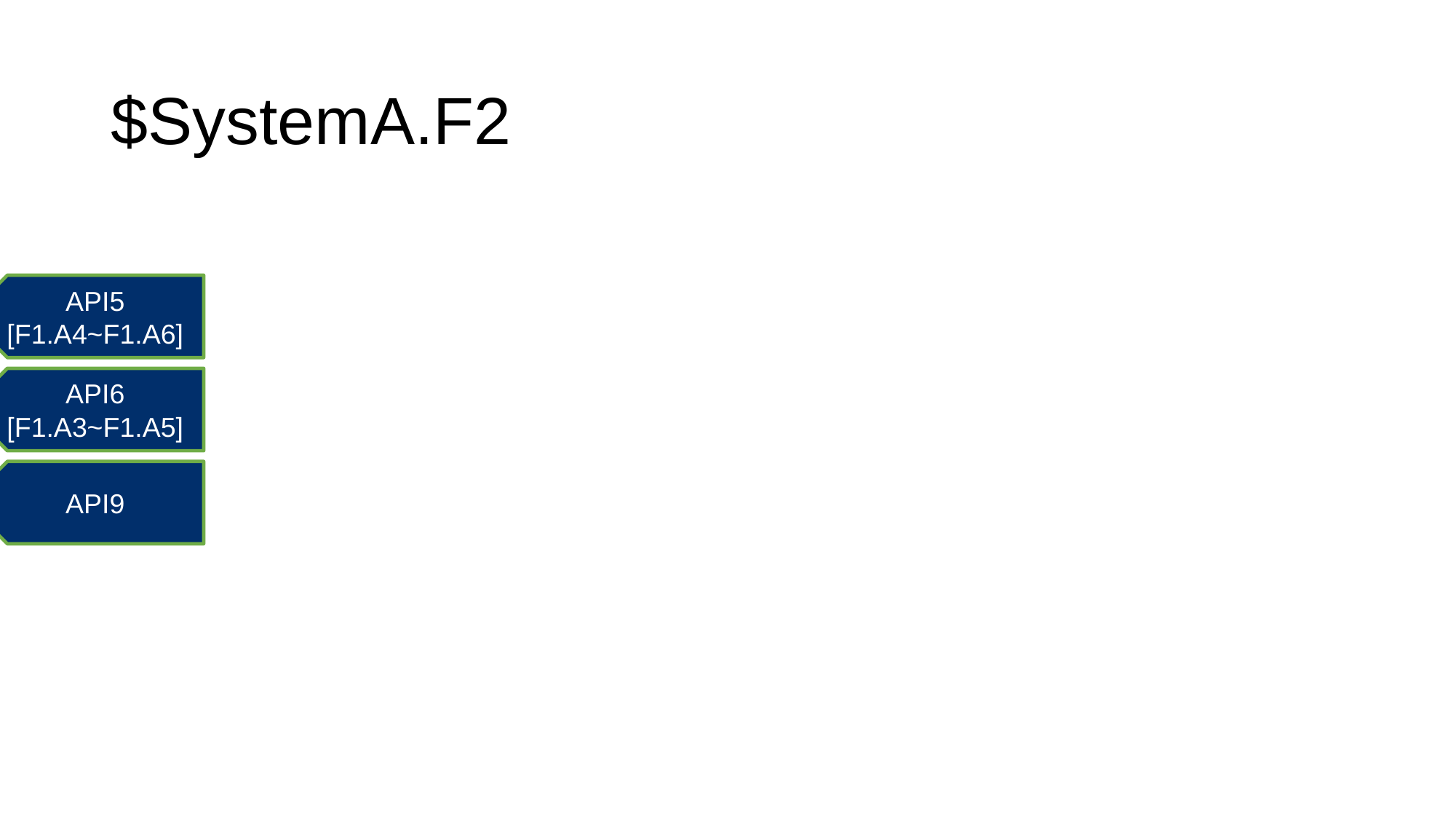

# $SystemA.F2
API5
[F1.A4~F1.A6]
API6
[F1.A3~F1.A5]
API9